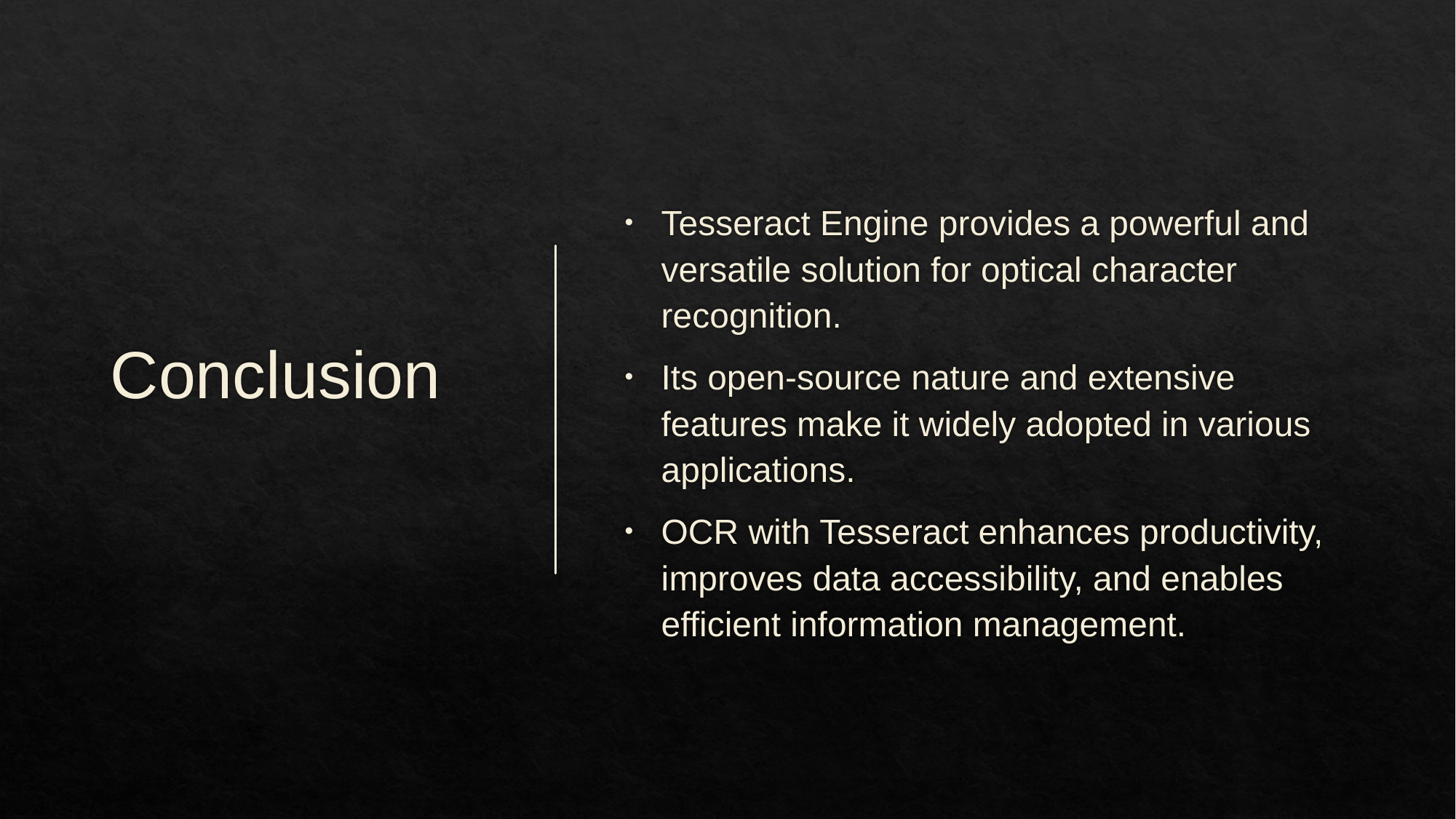

# Conclusion

Tesseract Engine provides a powerful and versatile solution for optical character recognition.
Its open-source nature and extensive features make it widely adopted in various applications.
OCR with Tesseract enhances productivity, improves data accessibility, and enables efficient information management.